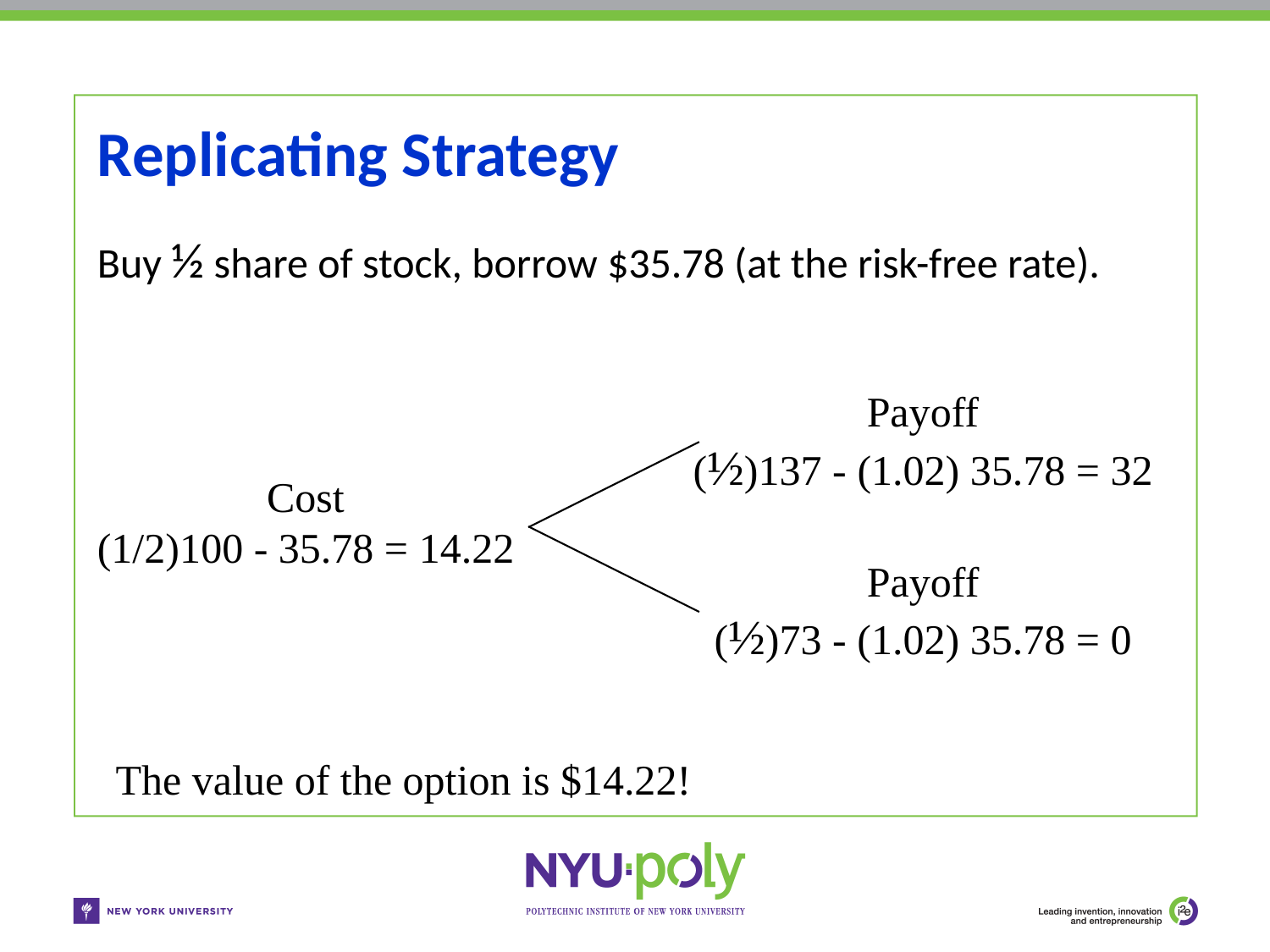

# Replicating Strategy
Buy ½ share of stock, borrow $35.78 (at the risk-free rate).
Payoff
(½)137 - (1.02) 35.78 = 32

Cost
(1/2)100 - 35.78 = 14.22

Payoff
(½)73 - (1.02) 35.78 = 0
The value of the option is $14.22!